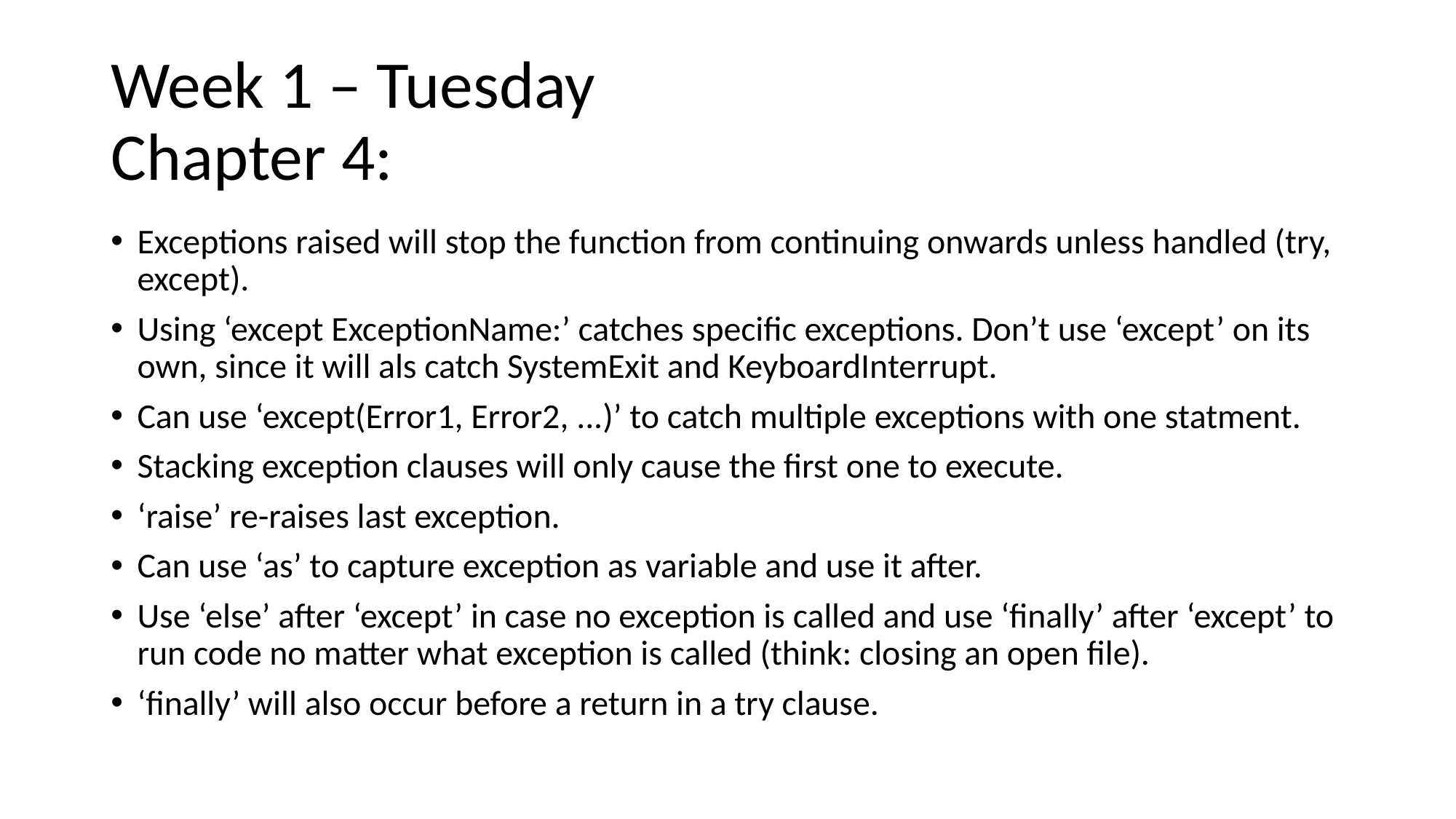

# Week 1 – Tuesday Chapter 4:
Exceptions raised will stop the function from continuing onwards unless handled (try, except).
Using ‘except ExceptionName:’ catches specific exceptions. Don’t use ‘except’ on its own, since it will als catch SystemExit and KeyboardInterrupt.
Can use ‘except(Error1, Error2, ...)’ to catch multiple exceptions with one statment.
Stacking exception clauses will only cause the first one to execute.
‘raise’ re-raises last exception.
Can use ‘as’ to capture exception as variable and use it after.
Use ‘else’ after ‘except’ in case no exception is called and use ‘finally’ after ‘except’ to run code no matter what exception is called (think: closing an open file).
‘finally’ will also occur before a return in a try clause.